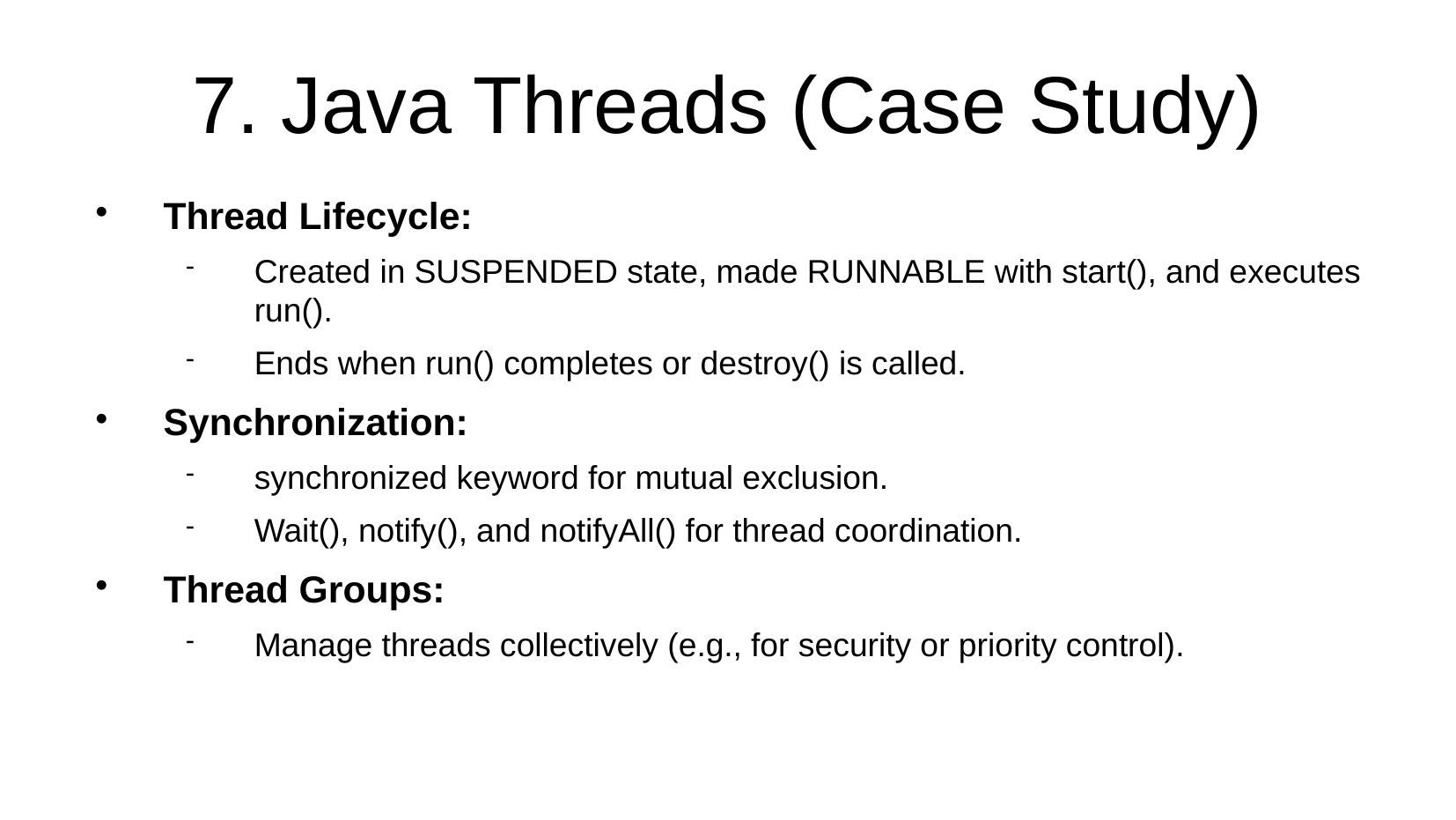

7. Java Threads (Case Study)
Thread Lifecycle:
Created in SUSPENDED state, made RUNNABLE with start(), and executes run().
Ends when run() completes or destroy() is called.
Synchronization:
synchronized keyword for mutual exclusion.
Wait(), notify(), and notifyAll() for thread coordination.
Thread Groups:
Manage threads collectively (e.g., for security or priority control).